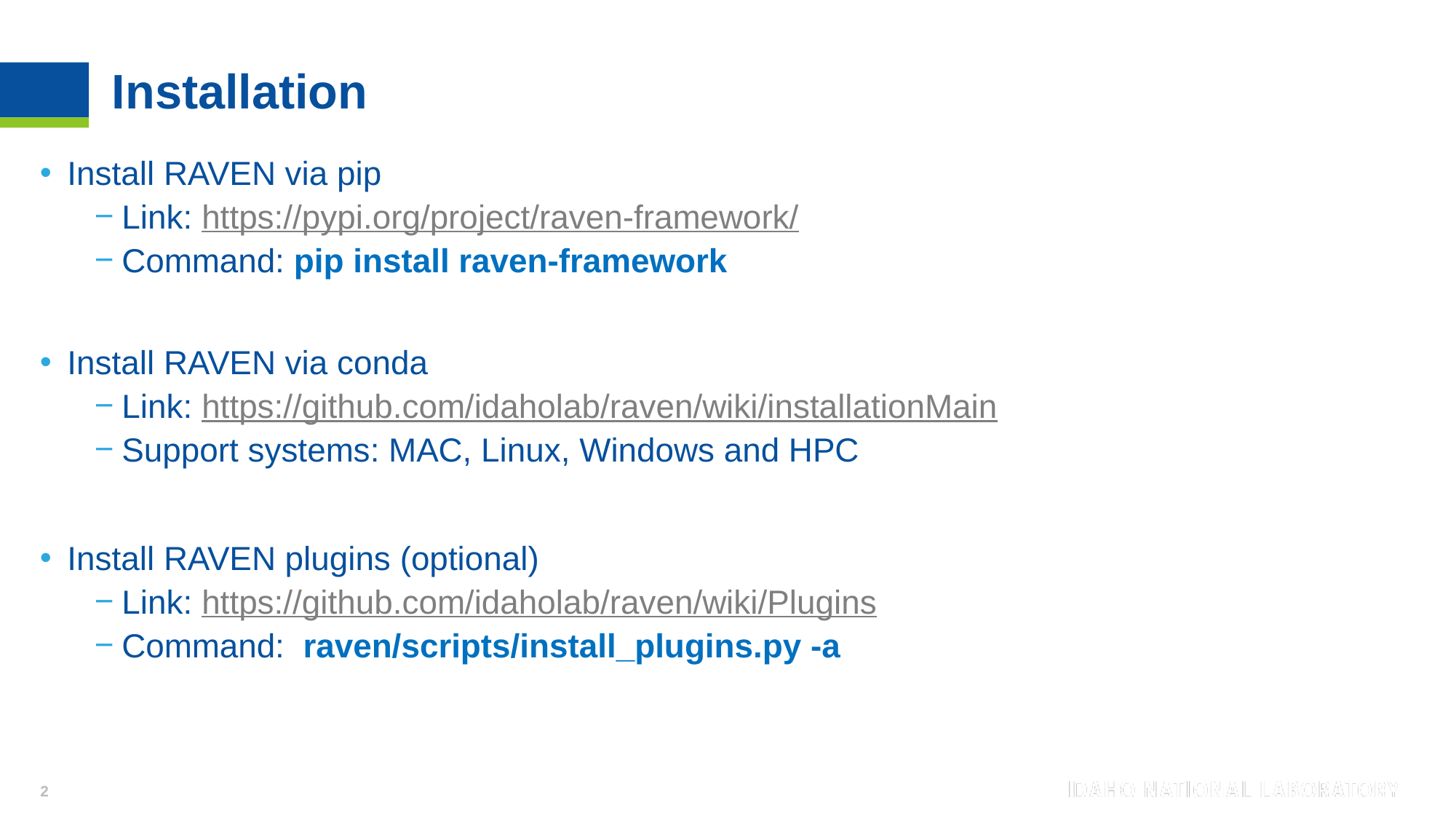

# Installation
Install RAVEN via pip
Link: https://pypi.org/project/raven-framework/
Command: pip install raven-framework

Install RAVEN via conda
Link: https://github.com/idaholab/raven/wiki/installationMain
Support systems: MAC, Linux, Windows and HPC

Install RAVEN plugins (optional)
Link: https://github.com/idaholab/raven/wiki/Plugins
Command:  raven/scripts/install_plugins.py -a
2